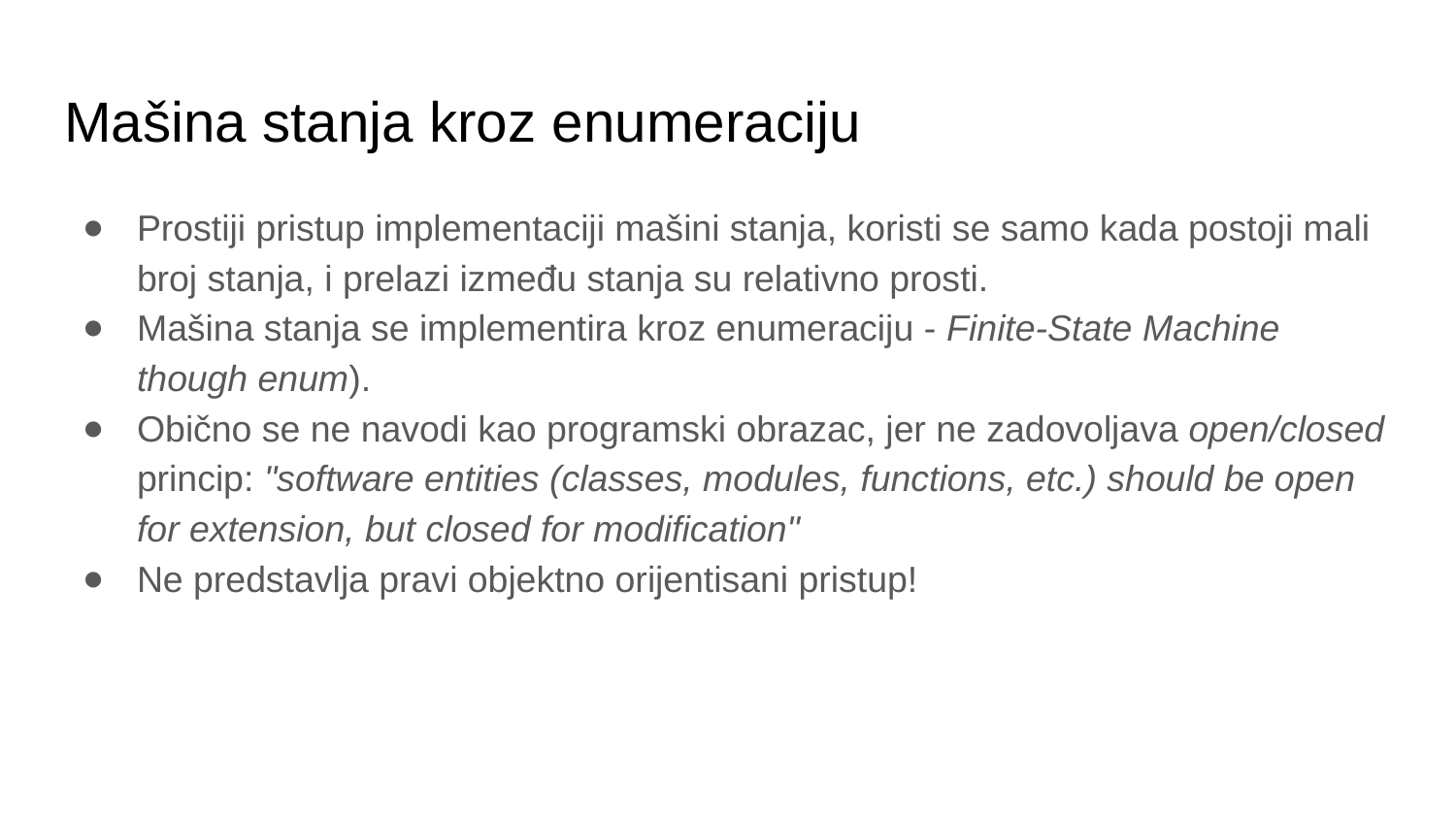

# Mašina stanja kroz enumeraciju
Prostiji pristup implementaciji mašini stanja, koristi se samo kada postoji mali broj stanja, i prelazi između stanja su relativno prosti.
Mašina stanja se implementira kroz enumeraciju - Finite-State Machine though enum).
Obično se ne navodi kao programski obrazac, jer ne zadovoljava open/closed princip: "software entities (classes, modules, functions, etc.) should be open for extension, but closed for modification"
Ne predstavlja pravi objektno orijentisani pristup!